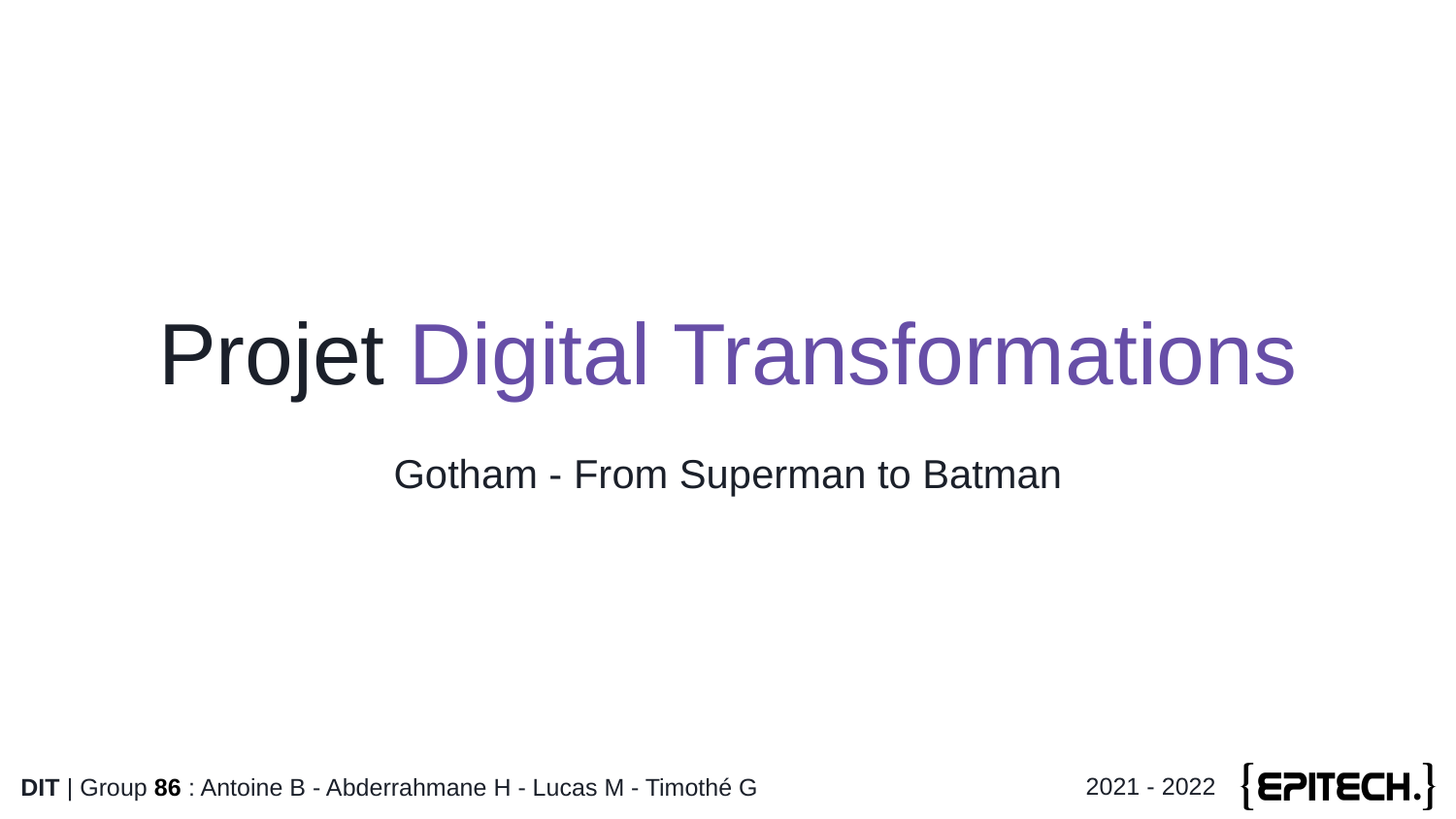

Projet Digital Transformations
Gotham - From Superman to Batman